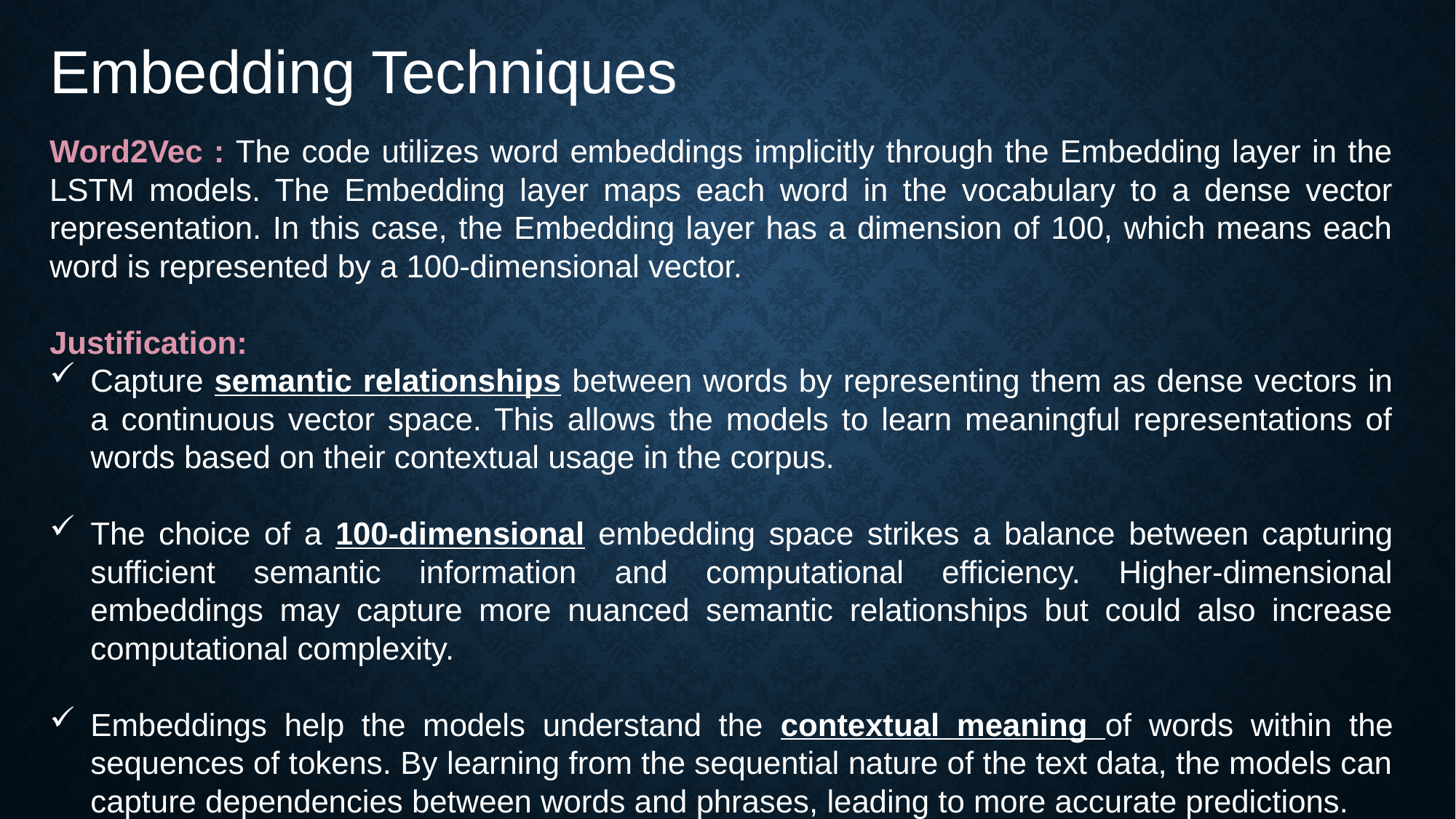

Embedding Techniques
Word2Vec : The code utilizes word embeddings implicitly through the Embedding layer in the LSTM models. The Embedding layer maps each word in the vocabulary to a dense vector representation. In this case, the Embedding layer has a dimension of 100, which means each word is represented by a 100-dimensional vector.

Justification:
Capture semantic relationships between words by representing them as dense vectors in a continuous vector space. This allows the models to learn meaningful representations of words based on their contextual usage in the corpus.

The choice of a 100-dimensional embedding space strikes a balance between capturing sufficient semantic information and computational efficiency. Higher-dimensional embeddings may capture more nuanced semantic relationships but could also increase computational complexity.

Embeddings help the models understand the contextual meaning of words within the sequences of tokens. By learning from the sequential nature of the text data, the models can capture dependencies between words and phrases, leading to more accurate predictions.